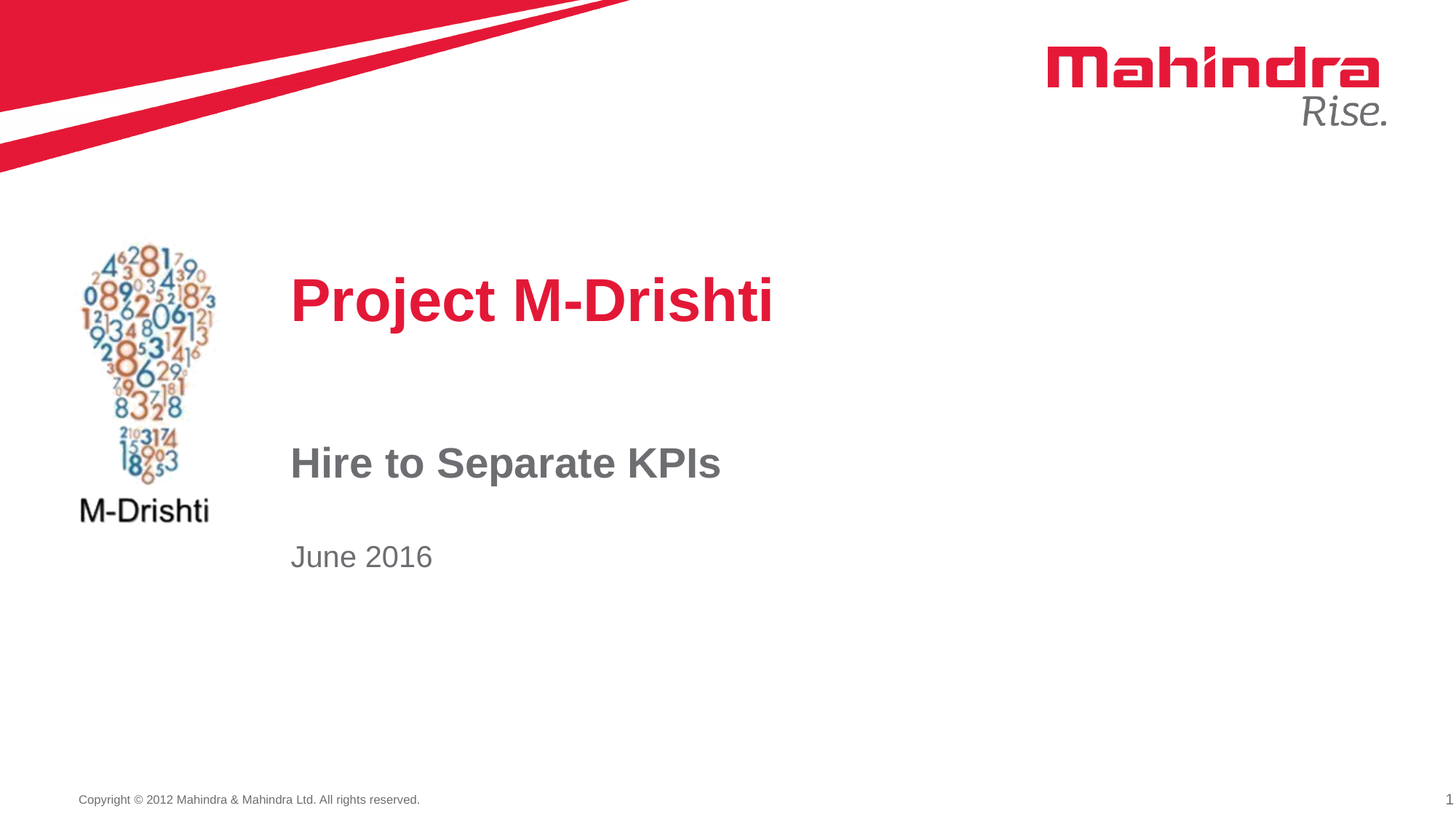

# Project M-Drishti
Hire to Separate KPIs

June 2016